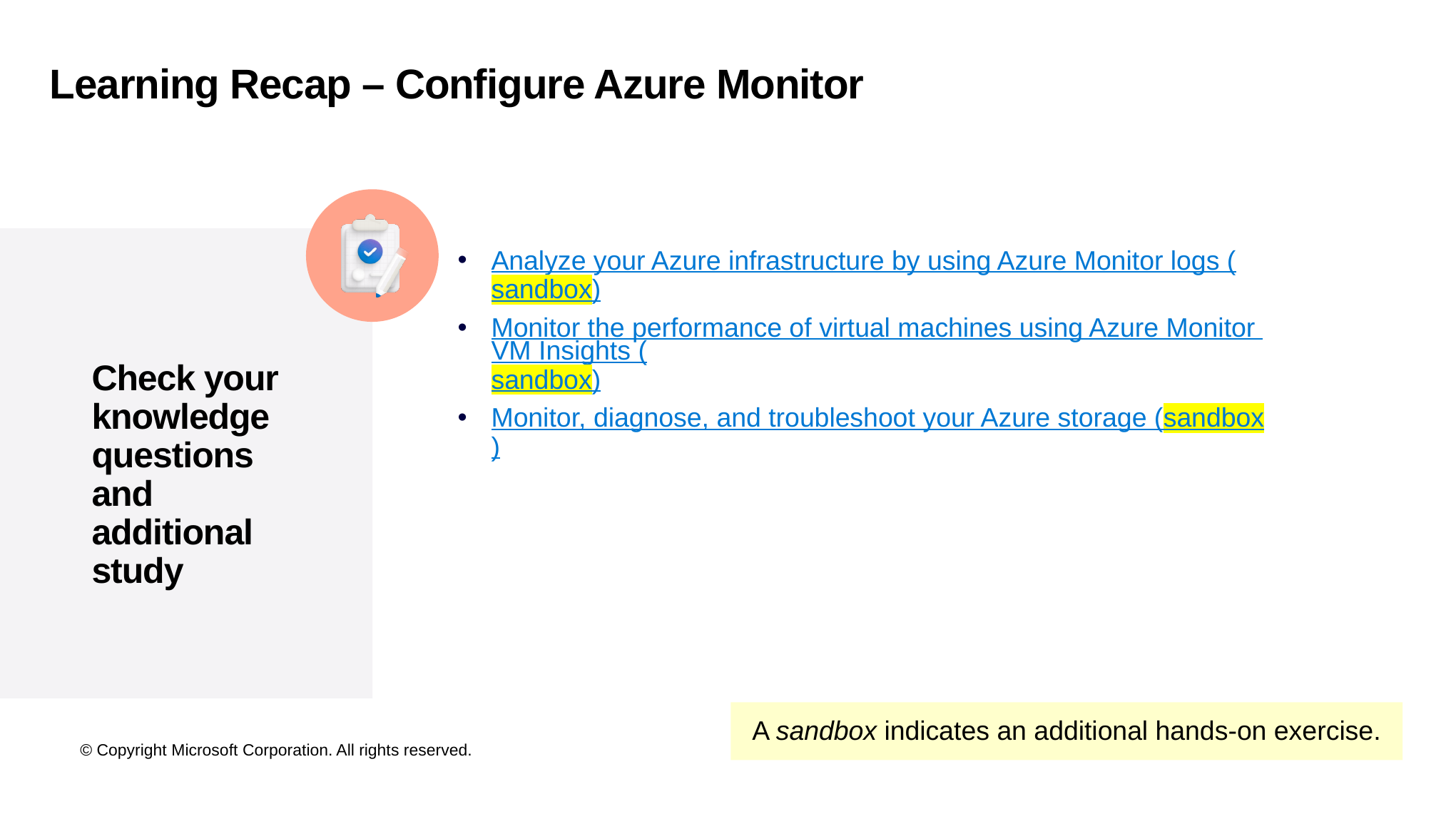

# Learning Recap – Configure Azure Monitor
Analyze your Azure infrastructure by using Azure Monitor logs (sandbox)
Monitor the performance of virtual machines using Azure Monitor VM Insights (sandbox)
Monitor, diagnose, and troubleshoot your Azure storage (sandbox)

A sandbox indicates an additional hands-on exercise.